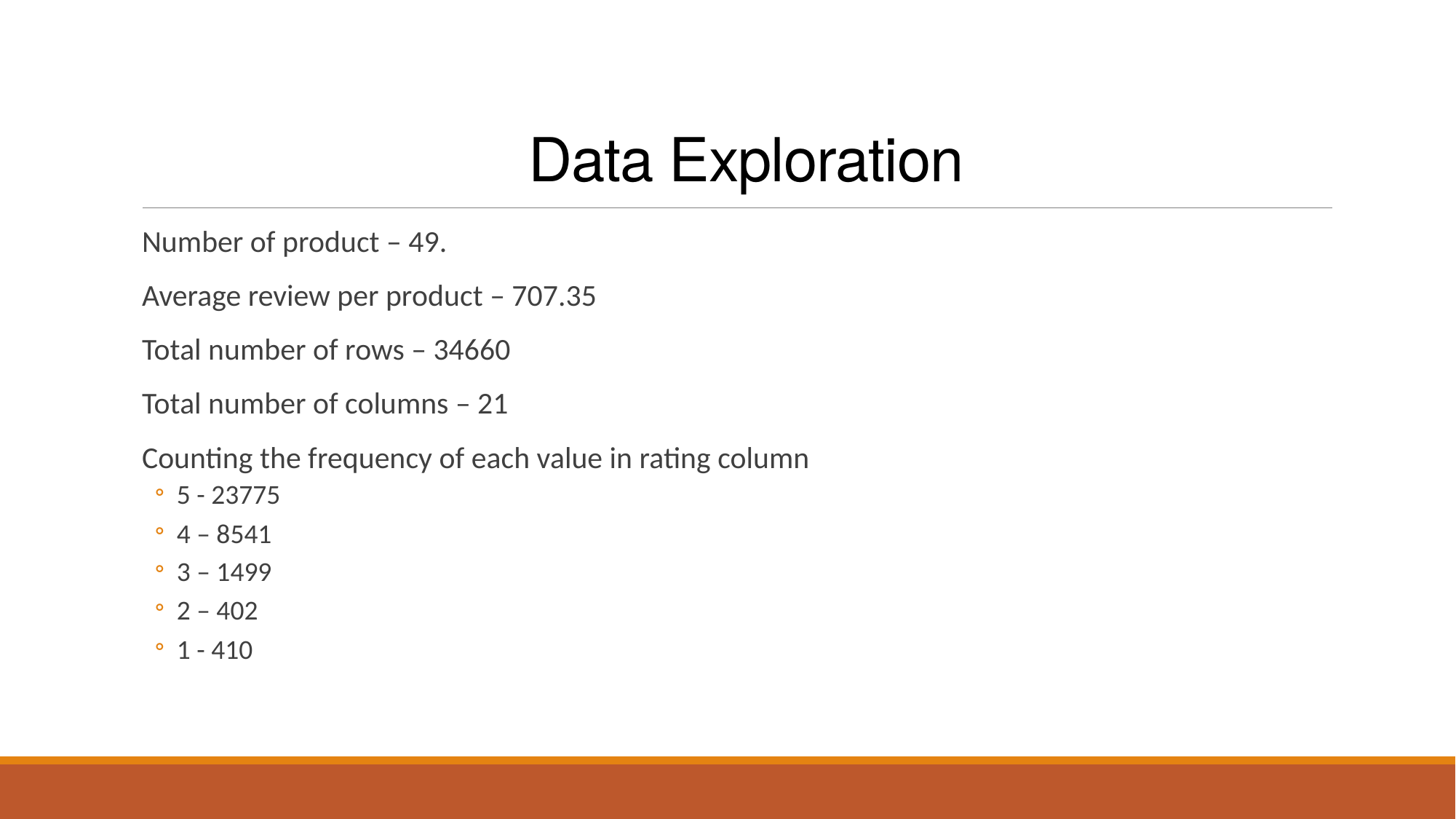

# Data Exploration
Number of product – 49.
Average review per product – 707.35
Total number of rows – 34660
Total number of columns – 21
Counting the frequency of each value in rating column
5 - 23775
4 – 8541
3 – 1499
2 – 402
1 - 410